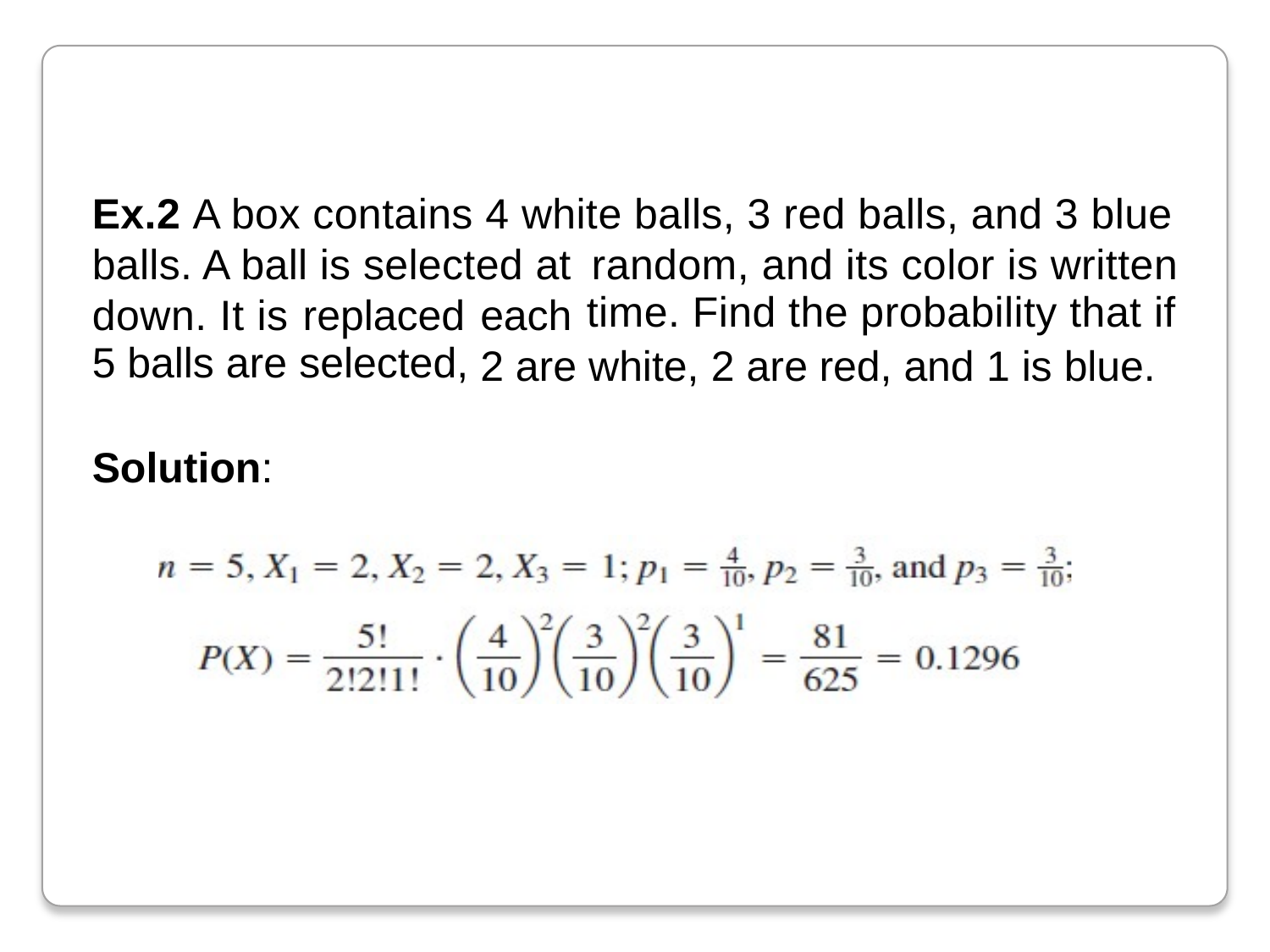

Ex.2 A box contains 4 white balls, 3 red balls, and 3 blue
balls. A ball is selected at
random, and its color is written
time. Find the probability that if
down. It is
5 balls are
replaced
selected,
each
2
are
white,
2
are
red,
and
1
is
blue.
Solution: